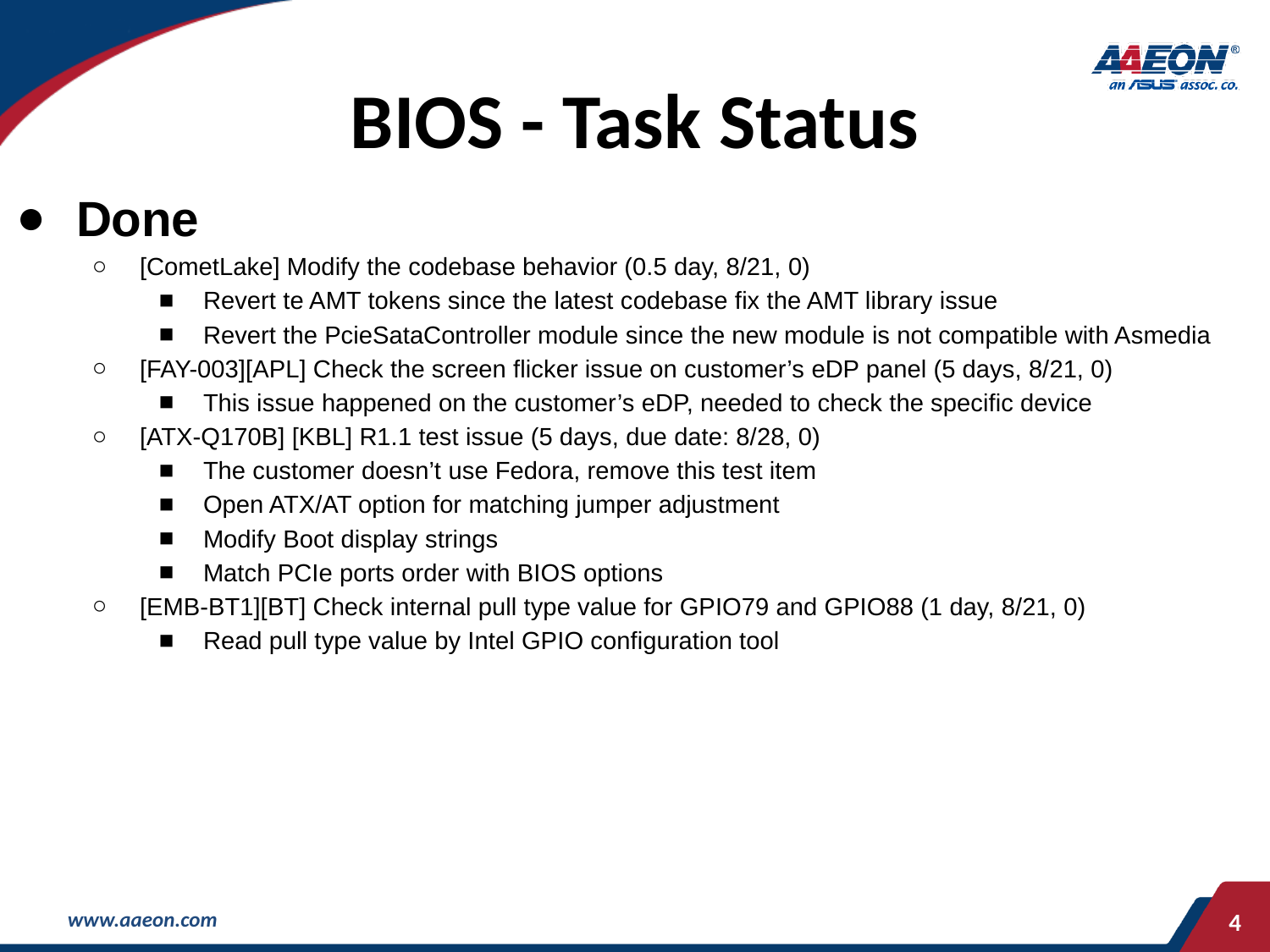

BIOS - Task Status
Done
[CometLake] Modify the codebase behavior (0.5 day, 8/21, 0)
Revert te AMT tokens since the latest codebase fix the AMT library issue
Revert the PcieSataController module since the new module is not compatible with Asmedia
[FAY-003][APL] Check the screen flicker issue on customer’s eDP panel (5 days, 8/21, 0)
This issue happened on the customer’s eDP, needed to check the specific device
[ATX-Q170B] [KBL] R1.1 test issue (5 days, due date: 8/28, 0)
The customer doesn’t use Fedora, remove this test item
Open ATX/AT option for matching jumper adjustment
Modify Boot display strings
Match PCIe ports order with BIOS options
[EMB-BT1][BT] Check internal pull type value for GPIO79 and GPIO88 (1 day, 8/21, 0)
Read pull type value by Intel GPIO configuration tool

4